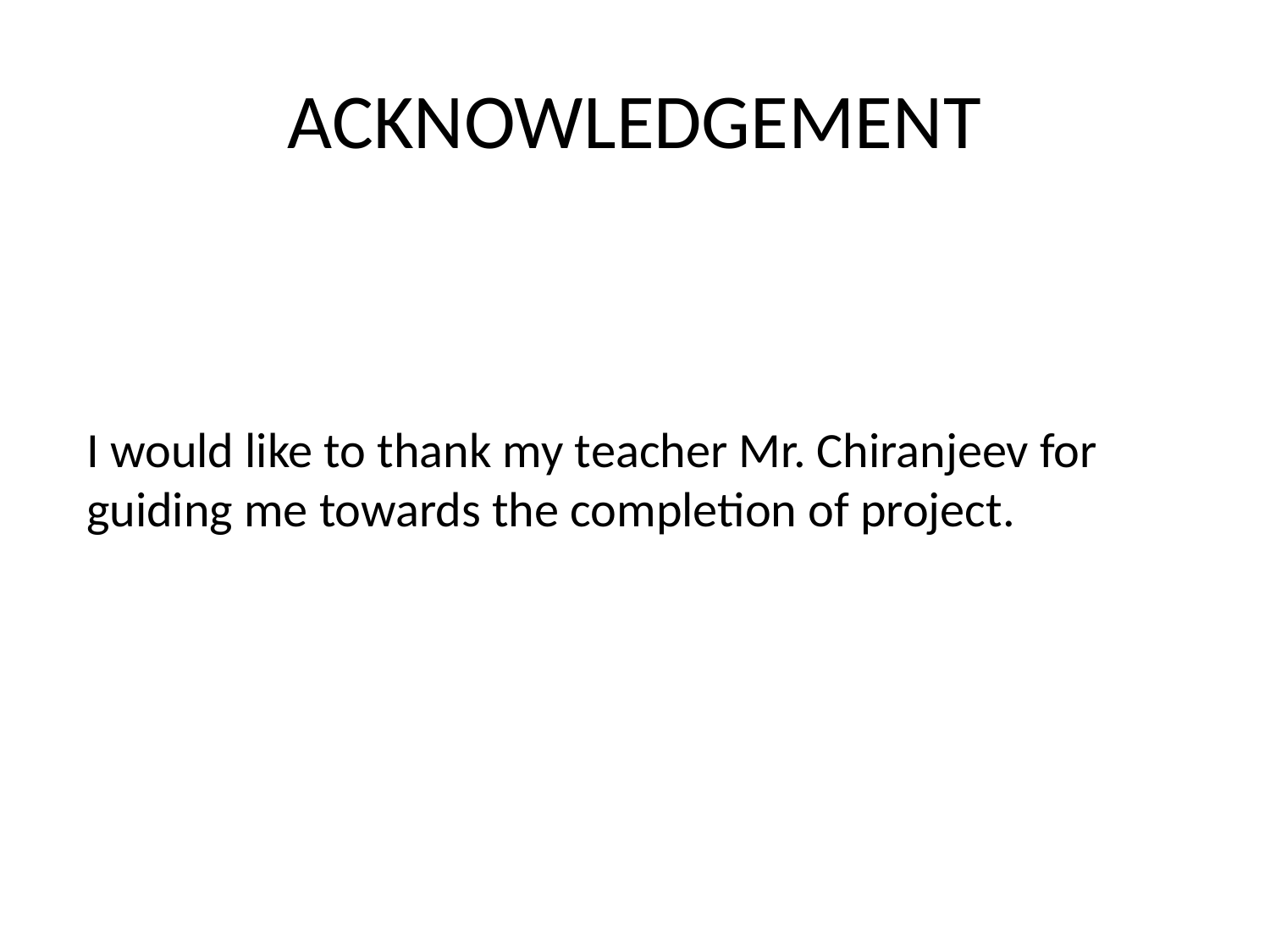

# ACKNOWLEDGEMENT
I would like to thank my teacher Mr. Chiranjeev for guiding me towards the completion of project.